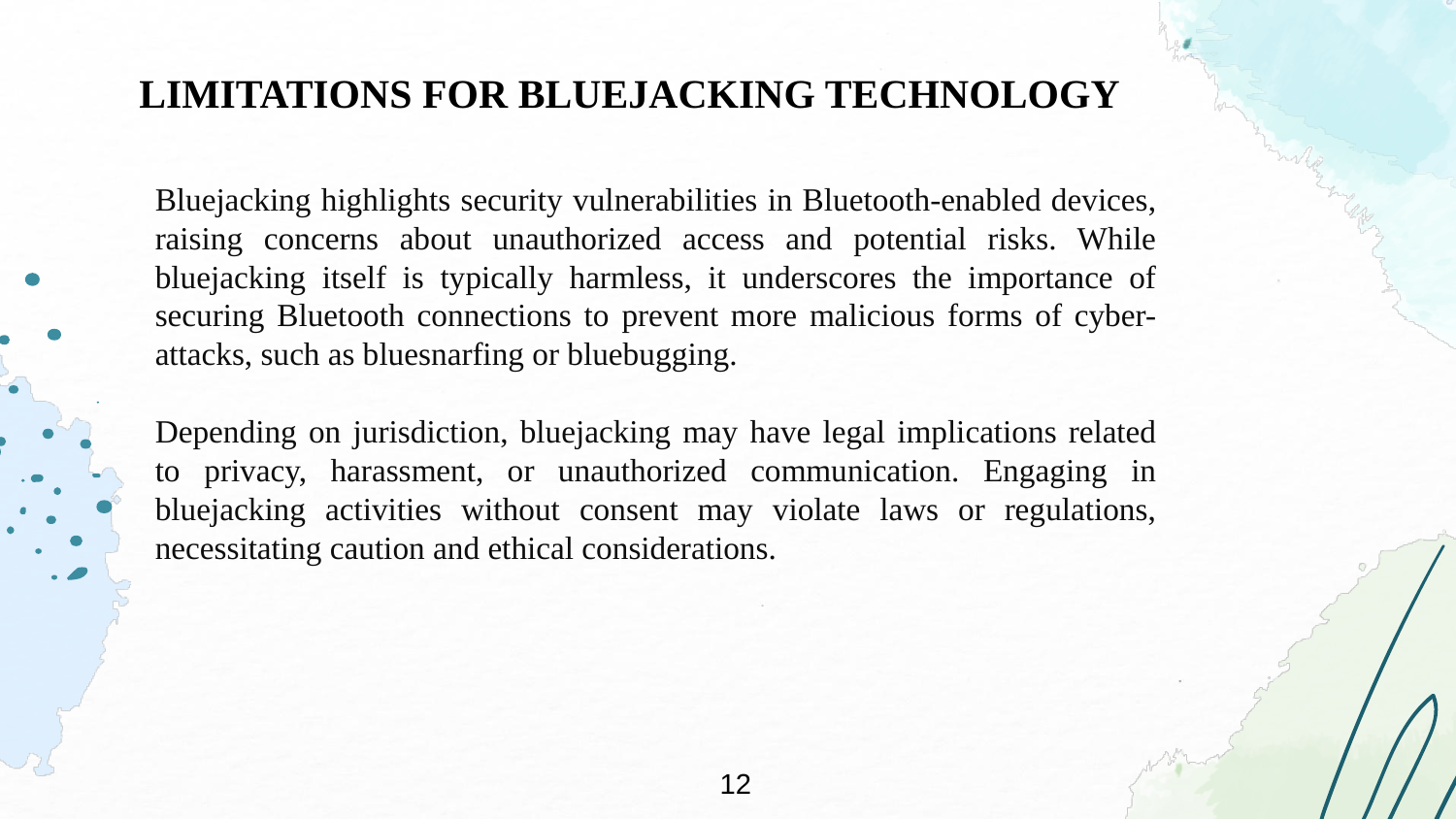

LIMITATIONS FOR BLUEJACKING TECHNOLOGY
Bluejacking highlights security vulnerabilities in Bluetooth-enabled devices, raising concerns about unauthorized access and potential risks. While bluejacking itself is typically harmless, it underscores the importance of securing Bluetooth connections to prevent more malicious forms of cyber-attacks, such as bluesnarfing or bluebugging.

Depending on jurisdiction, bluejacking may have legal implications related to privacy, harassment, or unauthorized communication. Engaging in bluejacking activities without consent may violate laws or regulations, necessitating caution and ethical considerations.
12